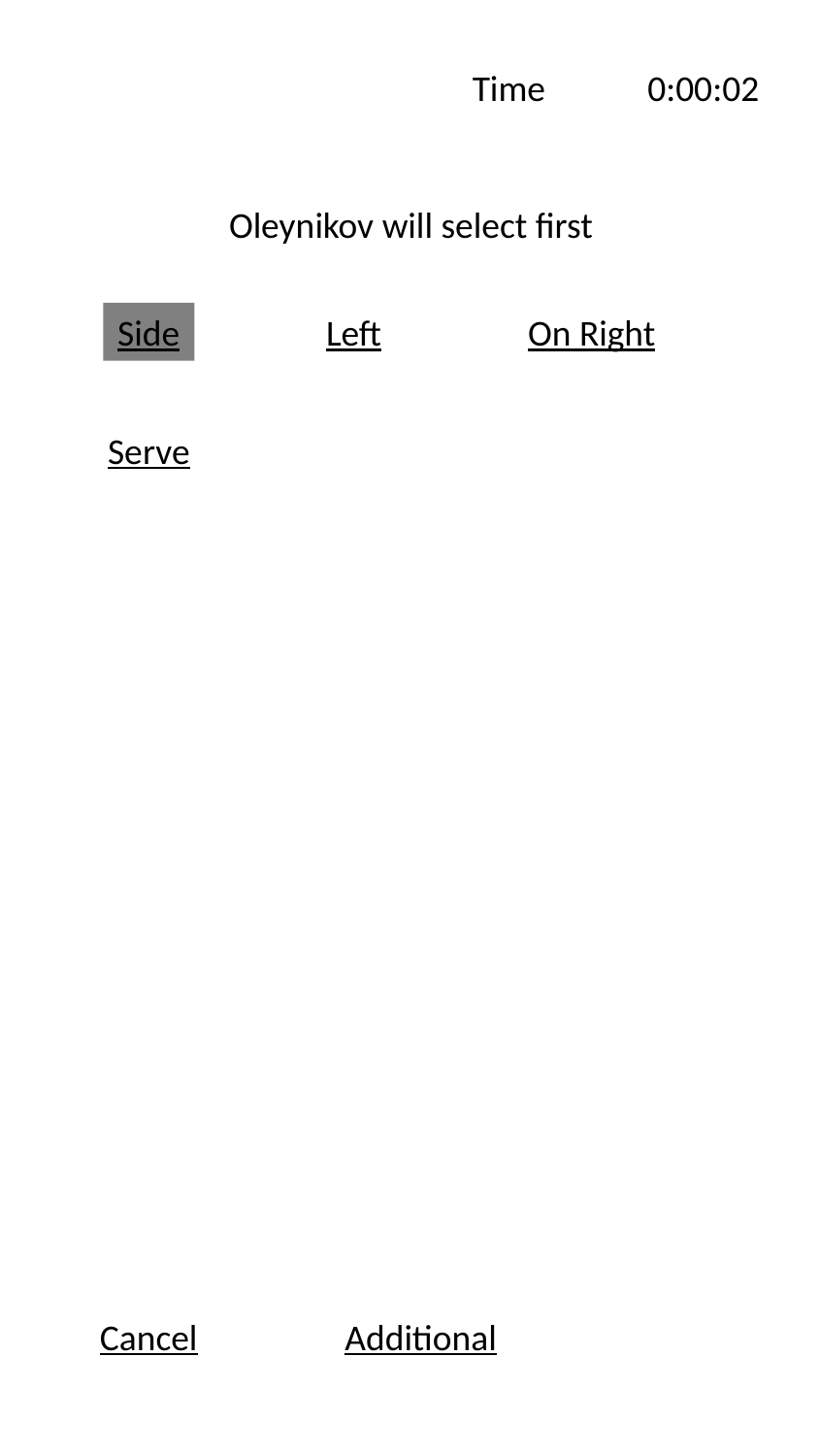

Time
0:00:02
Oleynikov will select first
Side
Left
On Right
Serve
Cancel
Additional